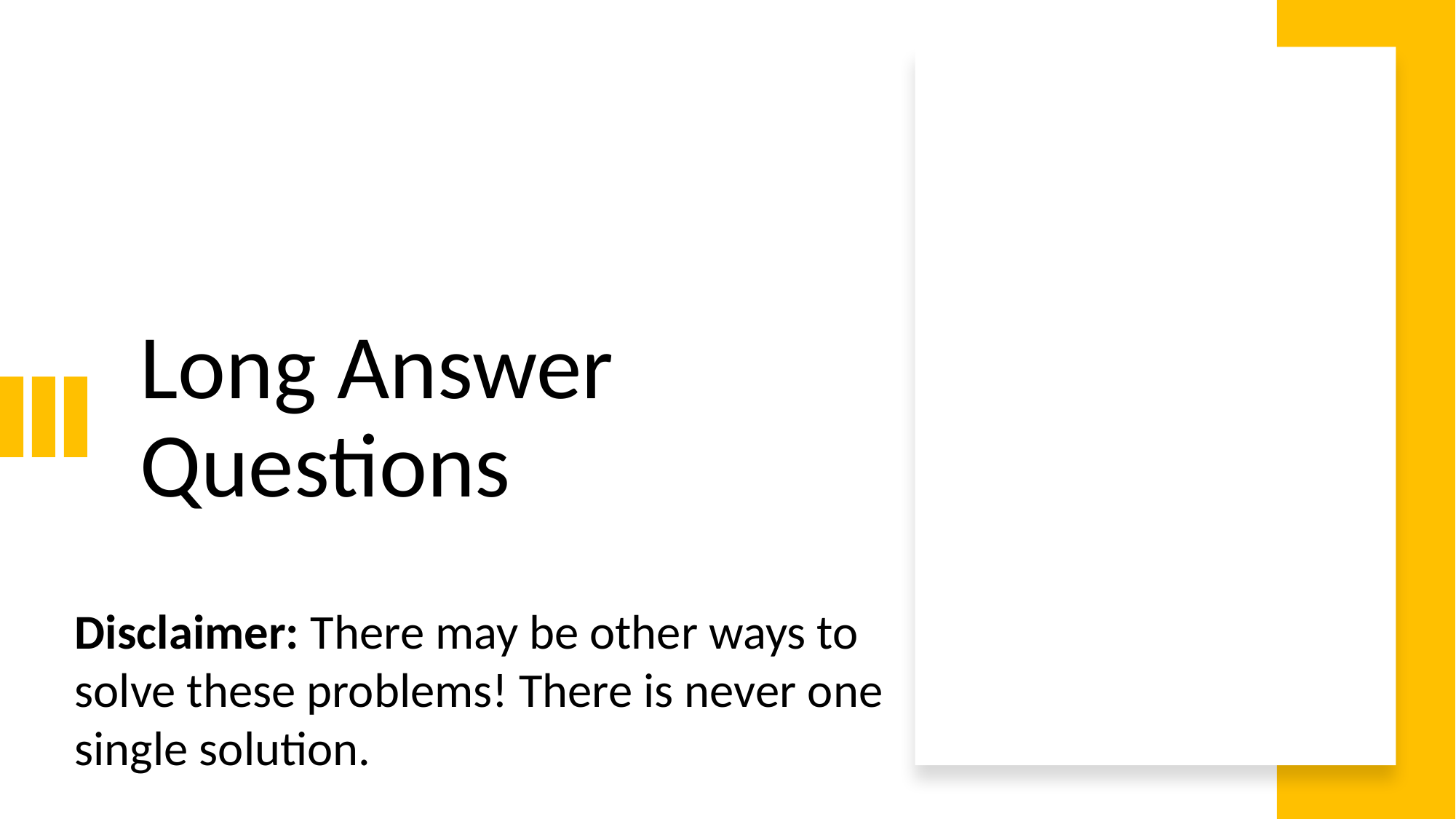

# Long Answer Questions

Disclaimer: There may be other ways to solve these problems! There is never one single solution.